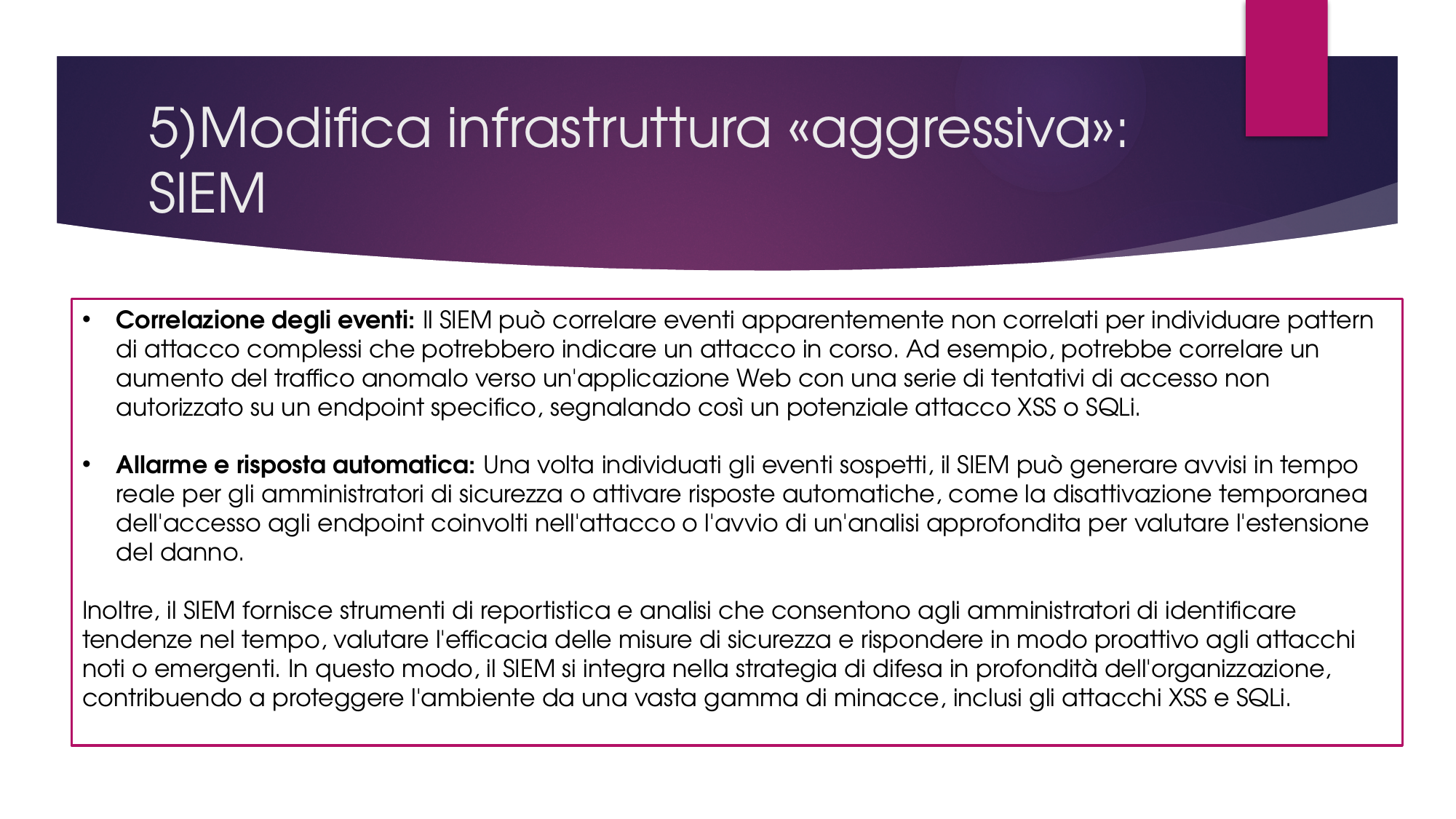

# 5)Modifica infrastruttura «aggressiva»: SIEM
Correlazione degli eventi: Il SIEM può correlare eventi apparentemente non correlati per individuare pattern di attacco complessi che potrebbero indicare un attacco in corso. Ad esempio, potrebbe correlare un aumento del traffico anomalo verso un'applicazione Web con una serie di tentativi di accesso non autorizzato su un endpoint specifico, segnalando così un potenziale attacco XSS o SQLi.

Allarme e risposta automatica: Una volta individuati gli eventi sospetti, il SIEM può generare avvisi in tempo reale per gli amministratori di sicurezza o attivare risposte automatiche, come la disattivazione temporanea dell'accesso agli endpoint coinvolti nell'attacco o l'avvio di un'analisi approfondita per valutare l'estensione del danno.

Inoltre, il SIEM fornisce strumenti di reportistica e analisi che consentono agli amministratori di identificare tendenze nel tempo, valutare l'efficacia delle misure di sicurezza e rispondere in modo proattivo agli attacchi noti o emergenti. In questo modo, il SIEM si integra nella strategia di difesa in profondità dell'organizzazione, contribuendo a proteggere l'ambiente da una vasta gamma di minacce, inclusi gli attacchi XSS e SQLi.